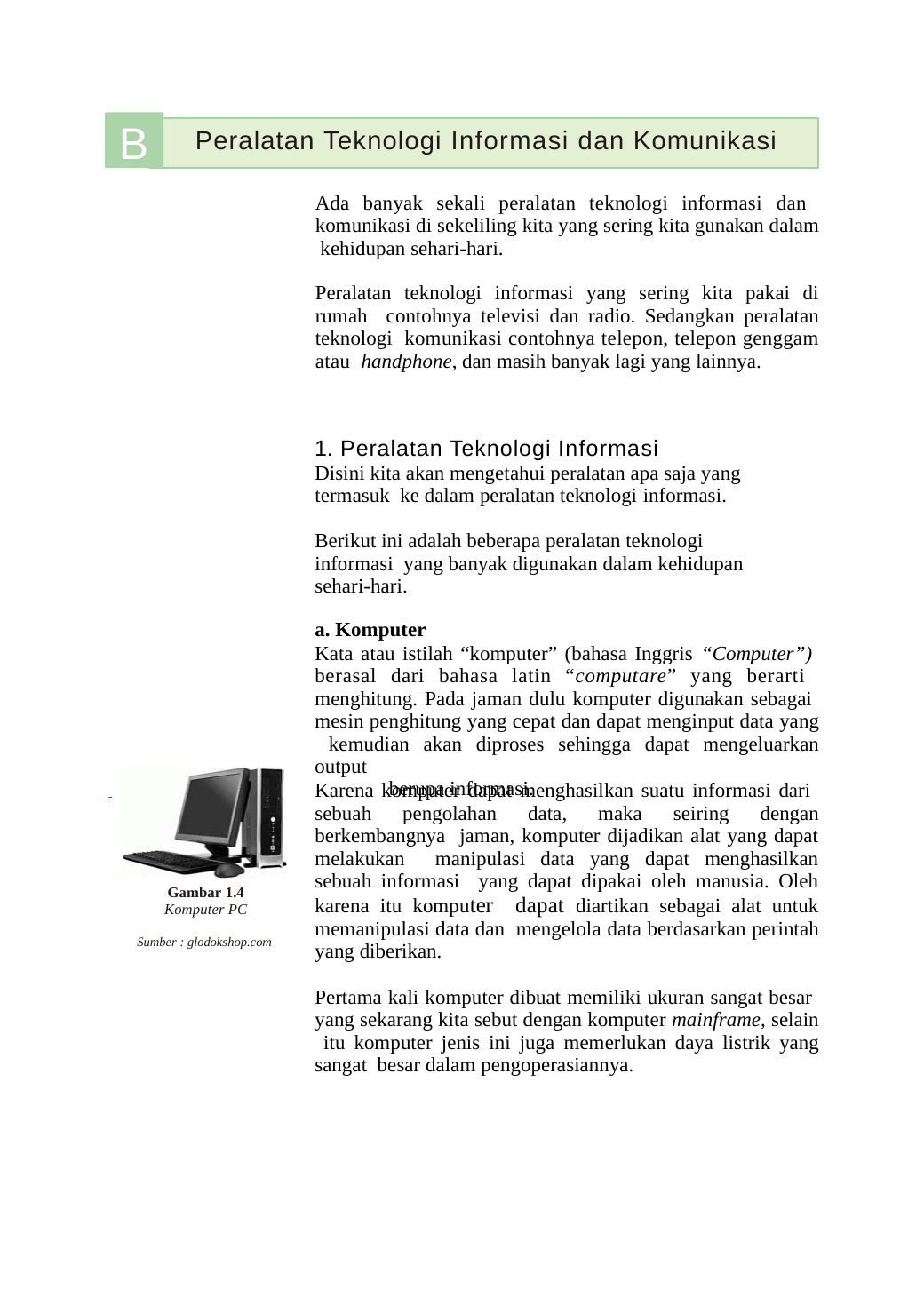

B

Peralatan Teknologi Informasi dan Komunikasi
Ada banyak sekali peralatan teknologi informasi dan  komunikasi di sekeliling kita yang sering kita gunakan dalam  kehidupan sehari-hari.
Peralatan teknologi informasi yang sering kita pakai di rumah  contohnya televisi dan radio. Sedangkan peralatan teknologi  komunikasi contohnya telepon, telepon genggam atau  handphone, dan masih banyak lagi yang lainnya.
Peralatan Teknologi Informasi
Disini kita akan mengetahui peralatan apa saja yang termasuk  ke dalam peralatan teknologi informasi.
Berikut ini adalah beberapa peralatan teknologi informasi  yang banyak digunakan dalam kehidupan sehari-hari.
a. Komputer
Kata atau istilah “komputer” (bahasa Inggris “Computer”)  berasal dari bahasa latin “computare” yang berarti  menghitung. Pada jaman dulu komputer digunakan sebagai  mesin penghitung yang cepat dan dapat menginput data yang  kemudian akan diproses sehingga dapat mengeluarkan output
 		   berupa informasi.

Karena komputer dapat menghasilkan suatu informasi dari  sebuah pengolahan data, maka seiring dengan berkembangnya  jaman, komputer dijadikan alat yang dapat melakukan  manipulasi data yang dapat menghasilkan sebuah informasi  yang dapat dipakai oleh manusia. Oleh karena itu komputer  dapat diartikan sebagai alat untuk memanipulasi data dan  mengelola data berdasarkan perintah yang diberikan.
Pertama kali komputer dibuat memiliki ukuran sangat besar  yang sekarang kita sebut dengan komputer mainframe, selain  itu komputer jenis ini juga memerlukan daya listrik yang sangat  besar dalam pengoperasiannya.
Gambar 1.4
Komputer PC
Sumber : glodokshop.com